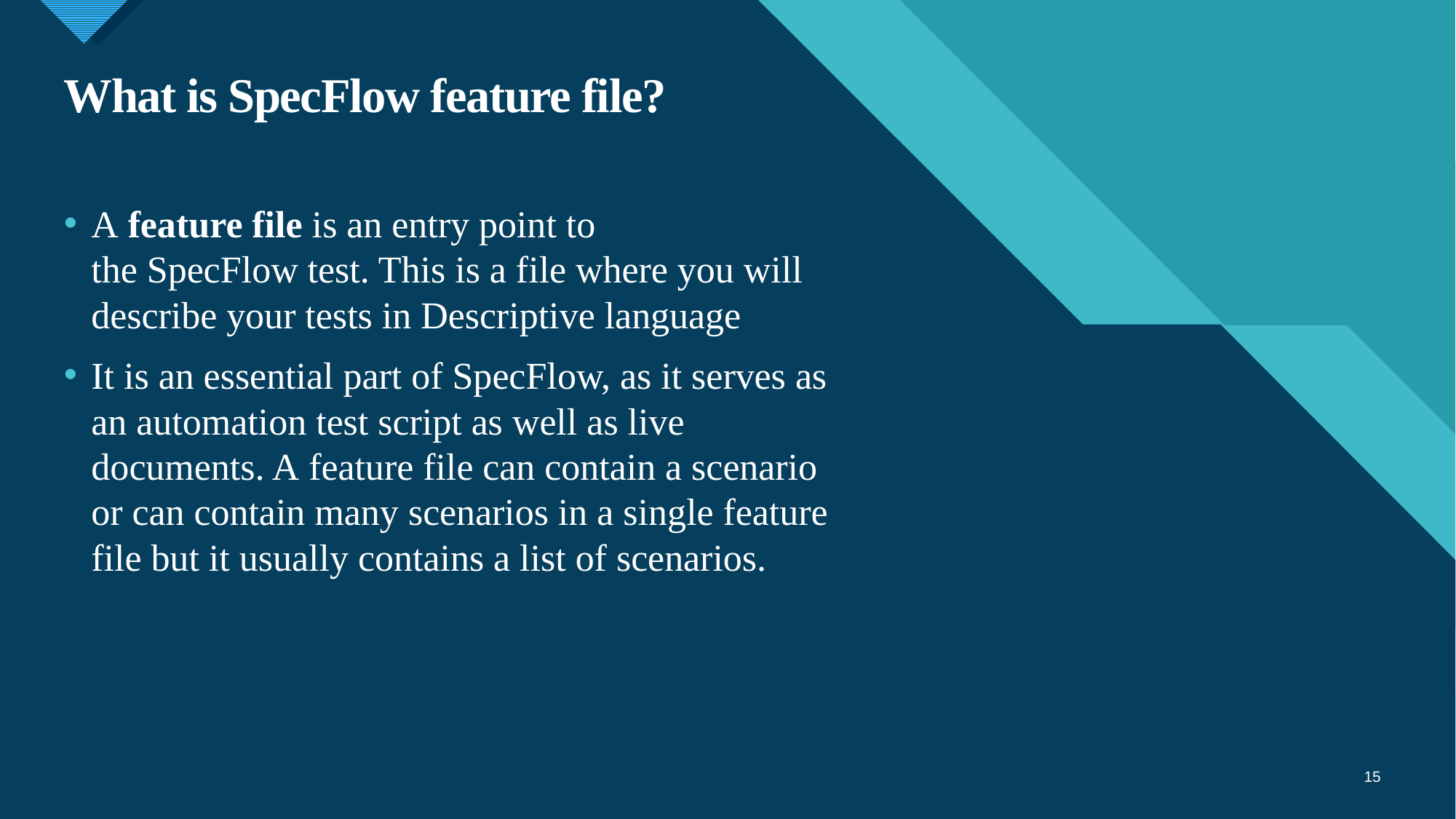

# What is SpecFlow feature file?
A feature file is an entry point to the SpecFlow test. This is a file where you will describe your tests in Descriptive language
It is an essential part of SpecFlow, as it serves as an automation test script as well as live documents. A feature file can contain a scenario or can contain many scenarios in a single feature file but it usually contains a list of scenarios.
15